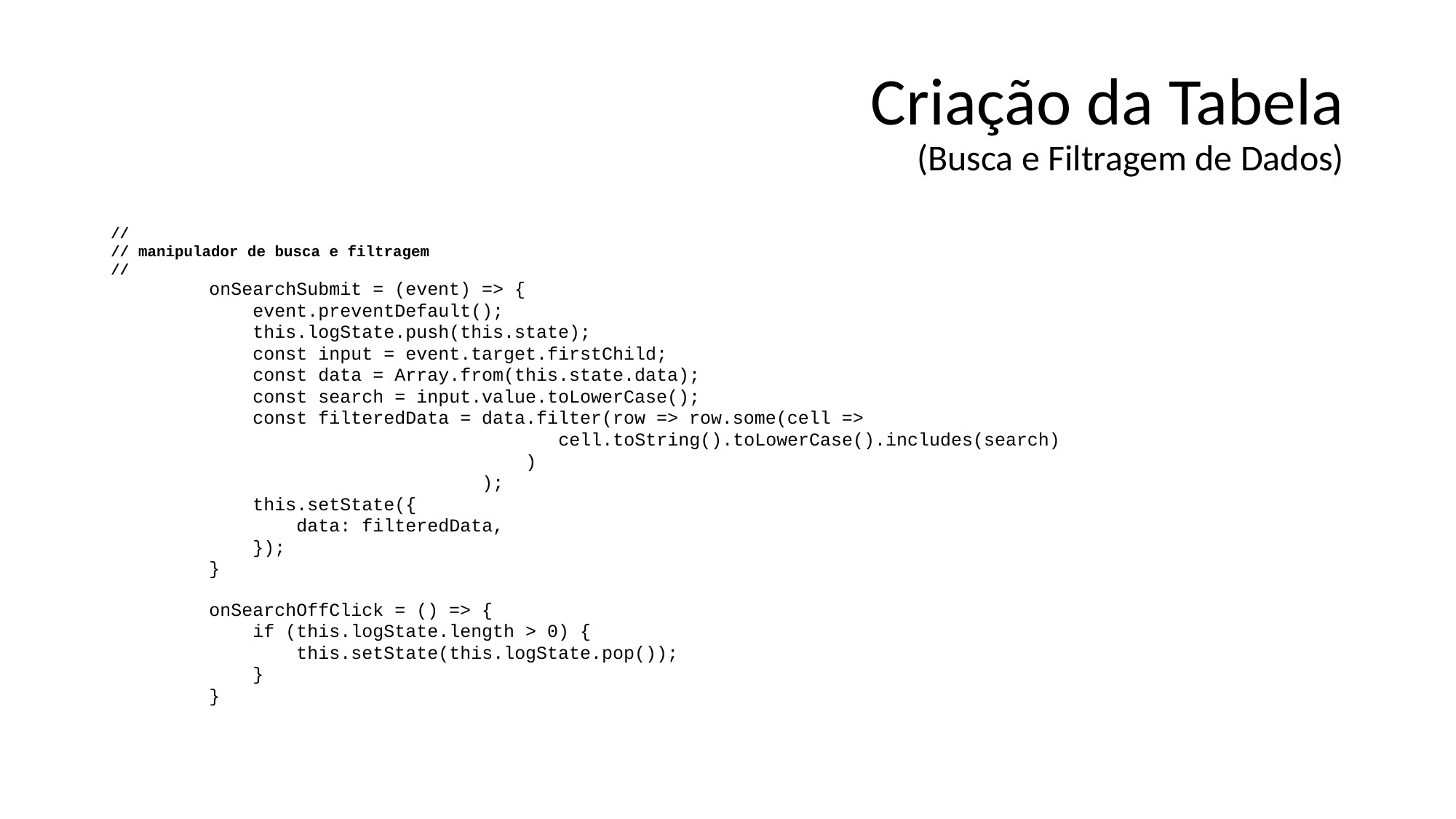

# Criação da Tabela (Busca e Filtragem de Dados)
//
// manipulador de busca e filtragem
//
    onSearchSubmit = (event) => {
        event.preventDefault();
        this.logState.push(this.state);
        const input = event.target.firstChild;
        const data = Array.from(this.state.data);
        const search = input.value.toLowerCase();
        const filteredData = data.filter(row => row.some(cell =>
                                    cell.toString().toLowerCase().includes(search)
                                 )
                             );
        this.setState({
            data: filteredData,
        });
    }
    onSearchOffClick = () => {
        if (this.logState.length > 0) {
            this.setState(this.logState.pop());
        }
    }